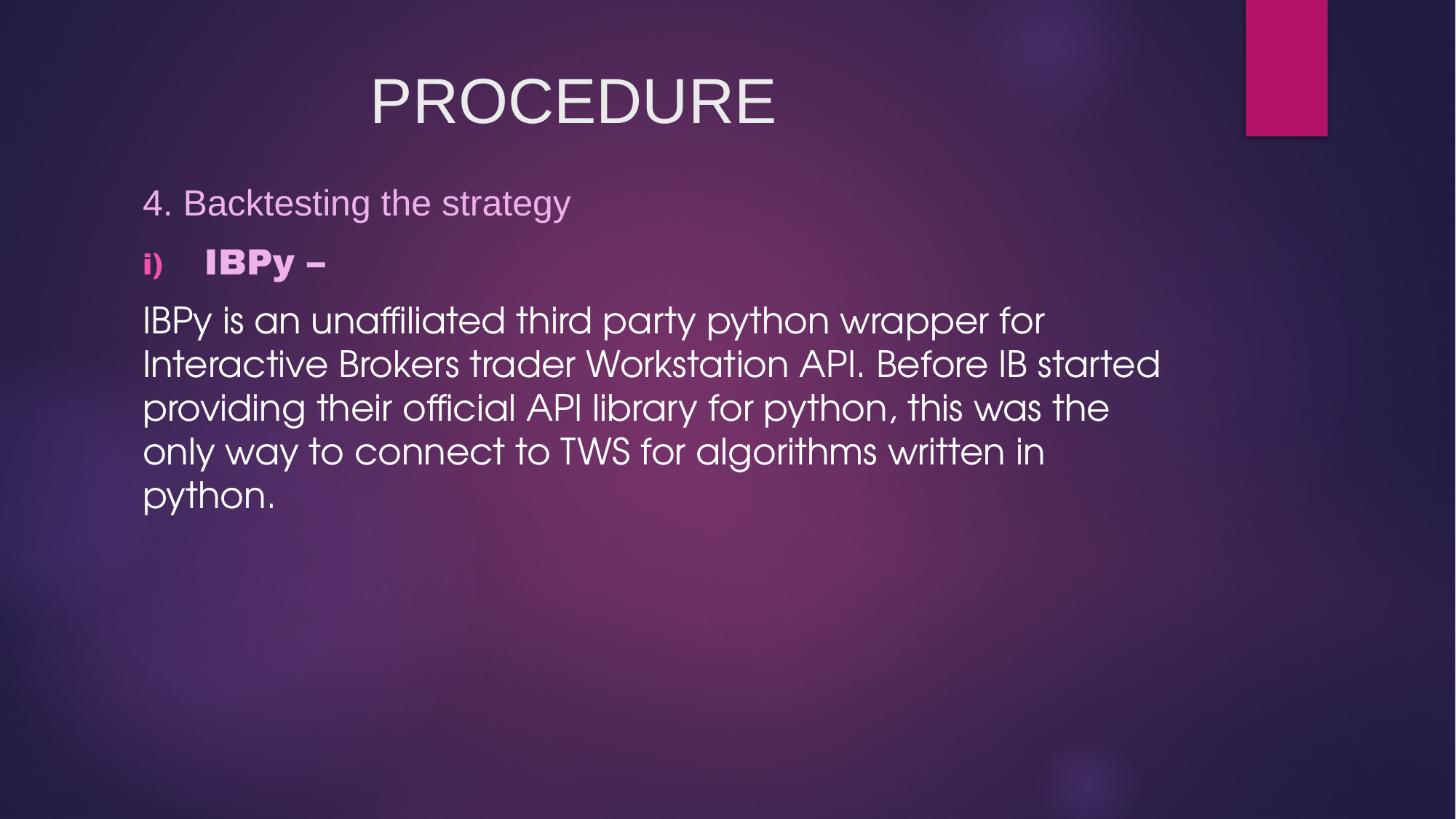

# PROCEDURE
4. Backtesting the strategy
IBPy –
IBPy is an unaffiliated third party python wrapper for Interactive Brokers trader Workstation API. Before IB started providing their official API library for python, this was the only way to connect to TWS for algorithms written in python.